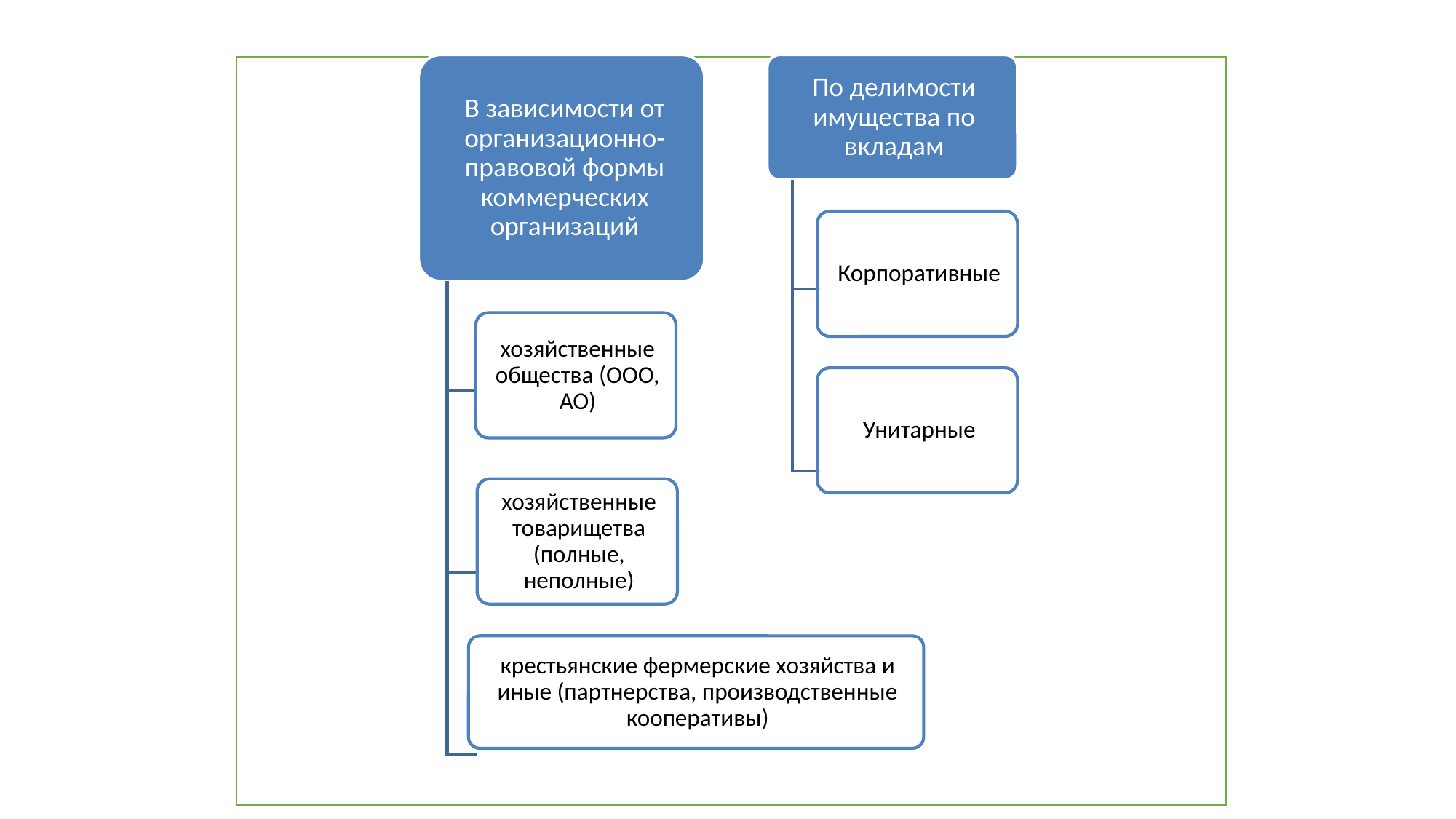

В зависимости от организационно-правовой формы коммерческих организаций
хозяйственные общества (ООО, АО)
хозяйственные товарищетва (полные, неполные)
крестьянские фермерские хозяйства и иные (партнерства, производственные кооперативы)
По делимости имущества по вкладам
Корпоративные
Унитарные